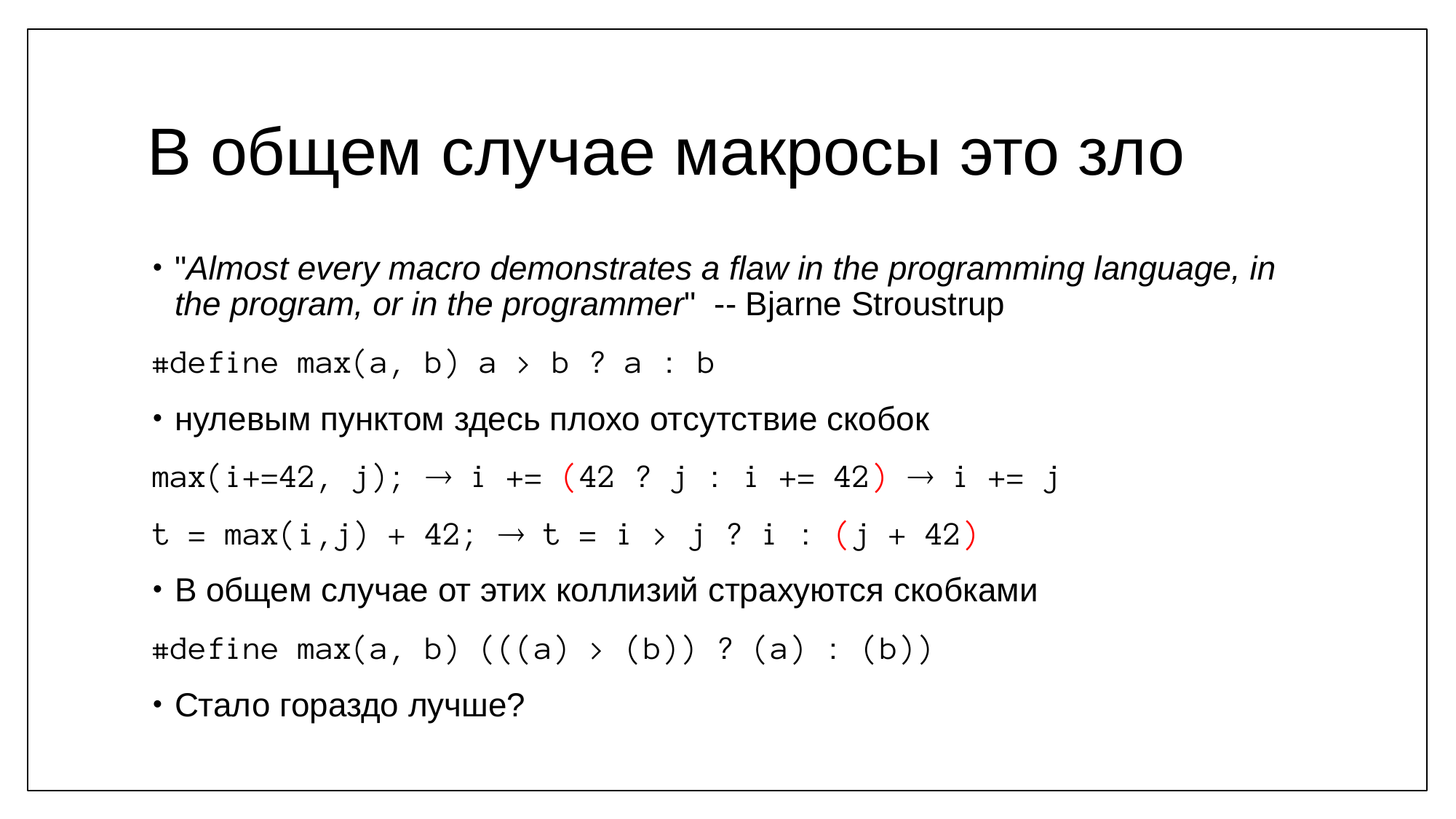

# В общем случае макросы это зло
"Almost every macro demonstrates a flaw in the programming language, in the program, or in the programmer"  -- Bjarne Stroustrup
#define max(a, b) a > b ? a : b
нулевым пунктом здесь плохо отсутствие скобок
max(i+=42, j); → i += (42 ? j : i += 42) → i += j
t = max(i,j) + 42; → t = i > j ? i : (j + 42)
В общем случае от этих коллизий страхуются скобками
#define max(a, b) (((a) > (b)) ? (a) : (b))
Стало гораздо лучше?